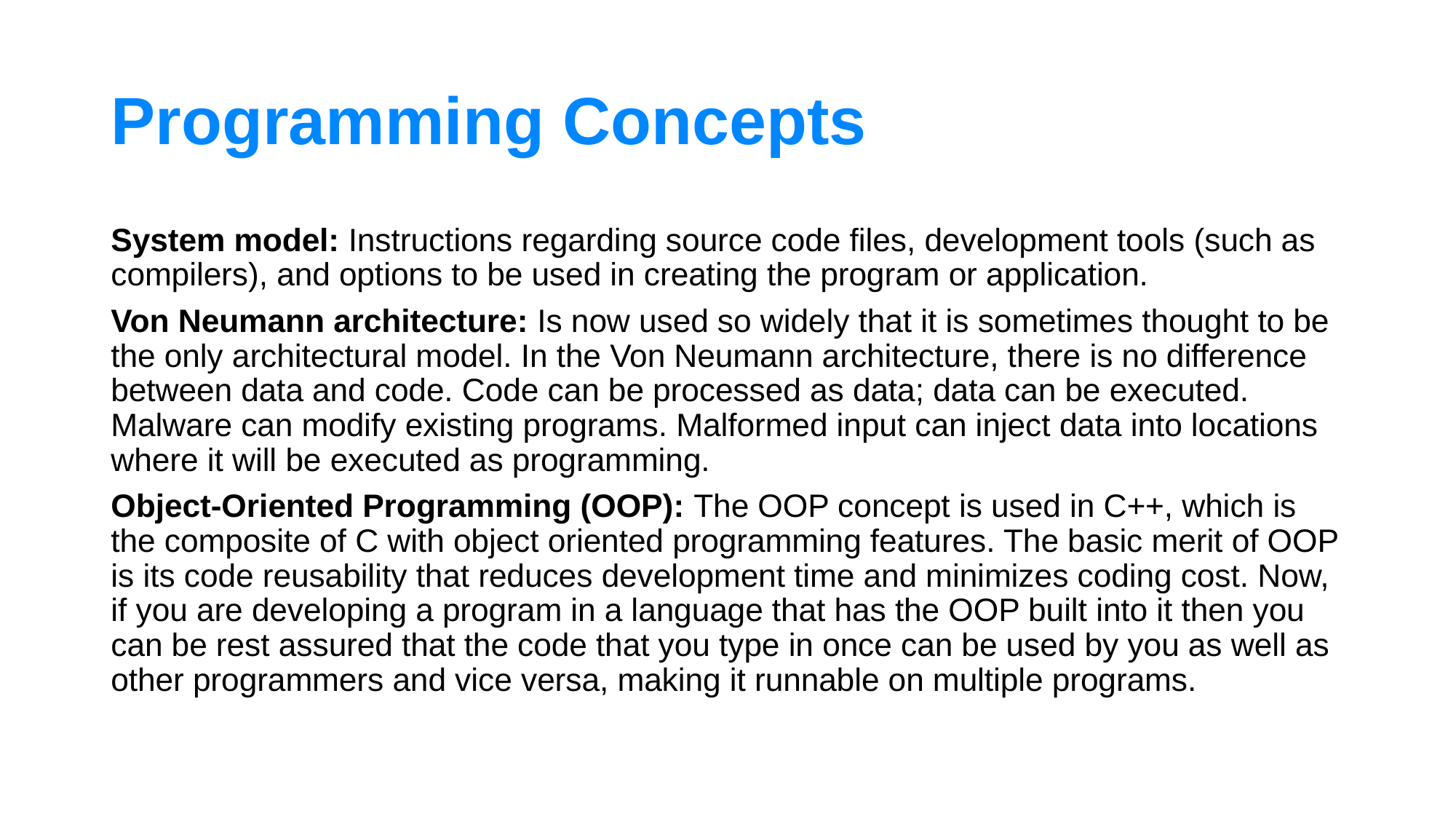

# Programming Concepts
System model: Instructions regarding source code files, development tools (such as compilers), and options to be used in creating the program or application.
Von Neumann architecture: Is now used so widely that it is sometimes thought to be the only architectural model. In the Von Neumann architecture, there is no difference between data and code. Code can be processed as data; data can be executed. Malware can modify existing programs. Malformed input can inject data into locations where it will be executed as programming.
Object-Oriented Programming (OOP): The OOP concept is used in C++, which is the composite of C with object oriented programming features. The basic merit of OOP is its code reusability that reduces development time and minimizes coding cost. Now, if you are developing a program in a language that has the OOP built into it then you can be rest assured that the code that you type in once can be used by you as well as other programmers and vice versa, making it runnable on multiple programs.